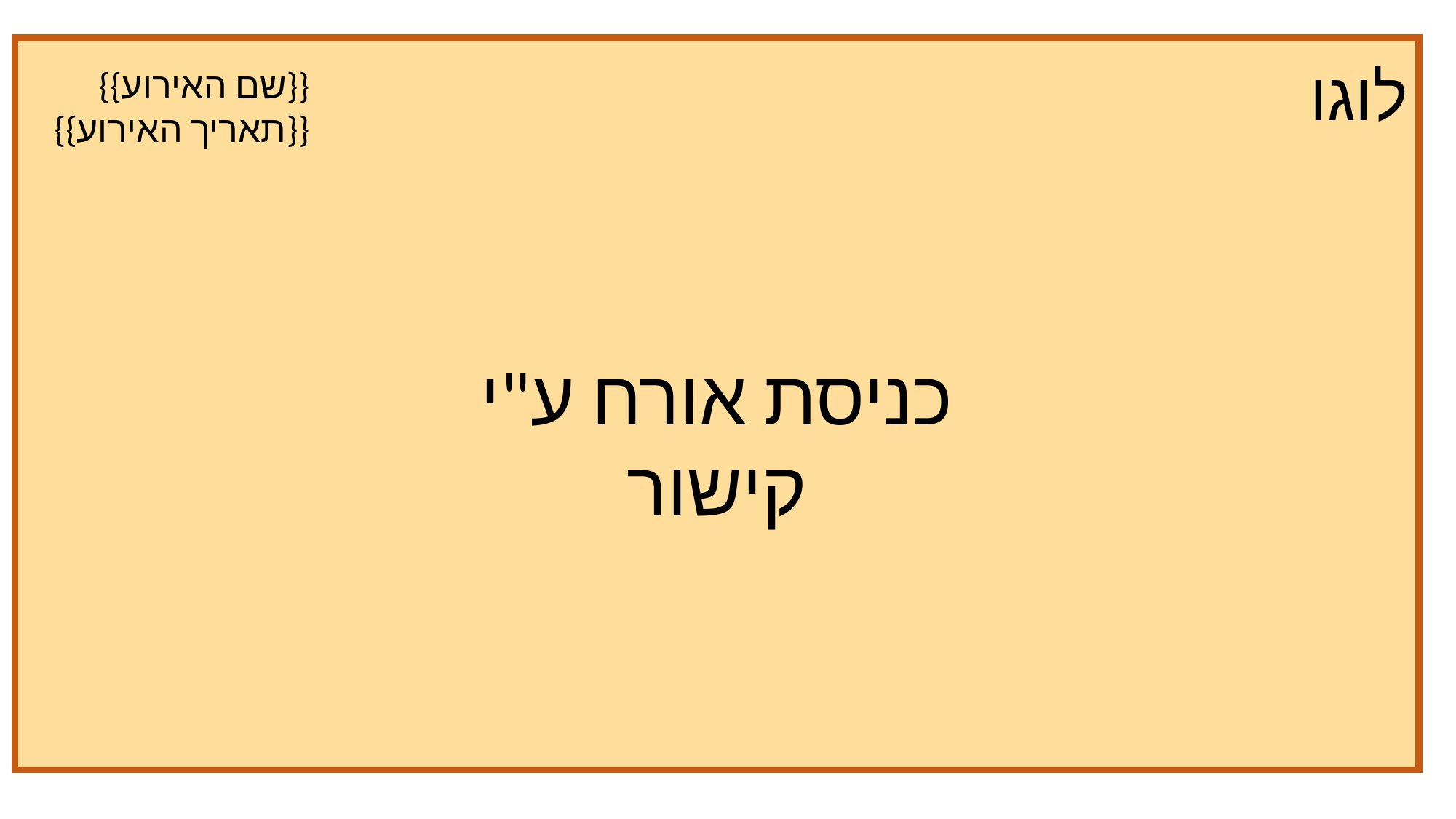

לוגו
{{שם האירוע}}
{{תאריך האירוע}}

כניסת אורח ע"י קישור